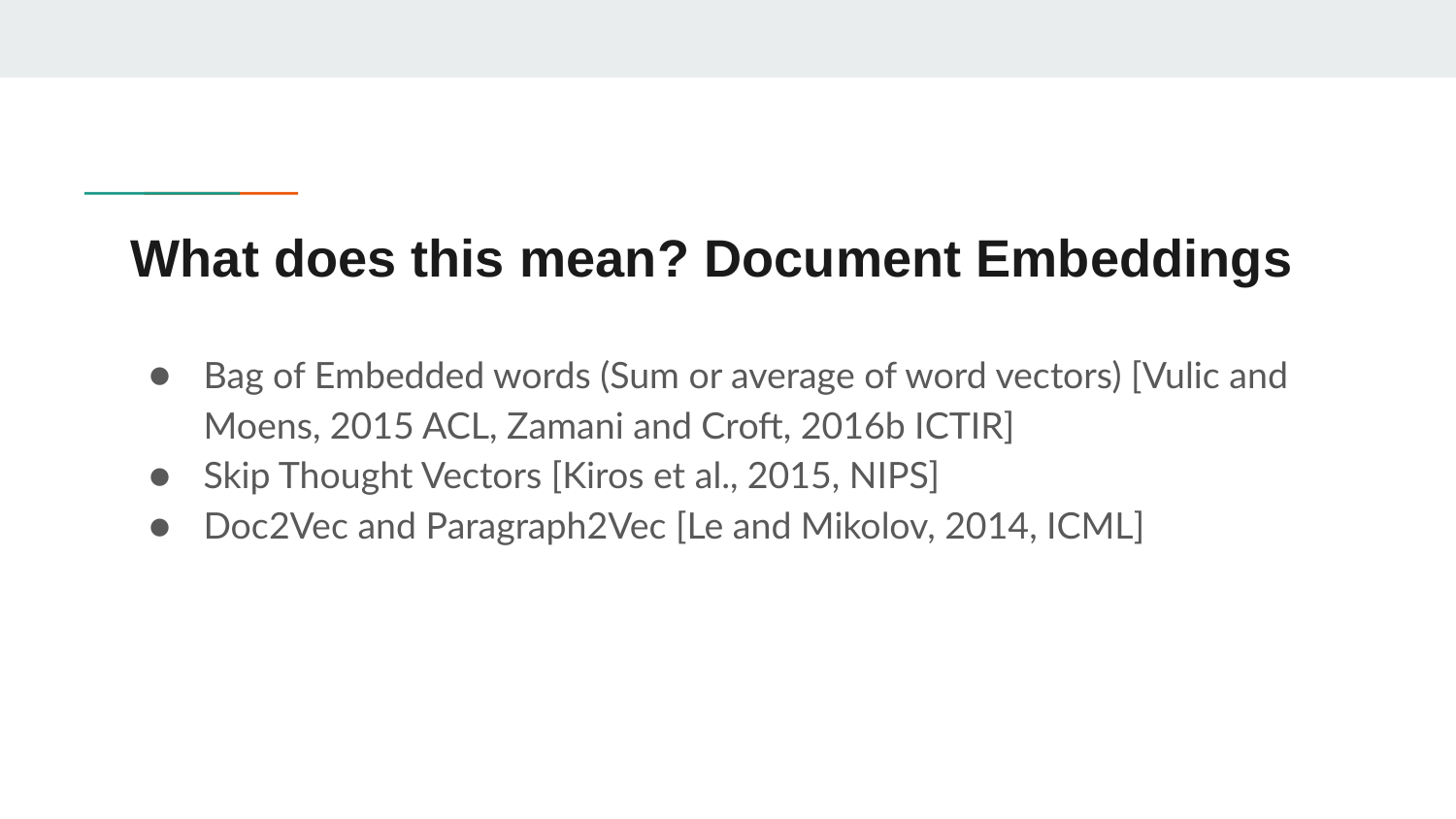

# What does this mean? Document Embeddings
Bag of Embedded words (Sum or average of word vectors) [Vulic and Moens, 2015 ACL, Zamani and Croft, 2016b ICTIR]
Skip Thought Vectors [Kiros et al., 2015, NIPS]
Doc2Vec and Paragraph2Vec [Le and Mikolov, 2014, ICML]